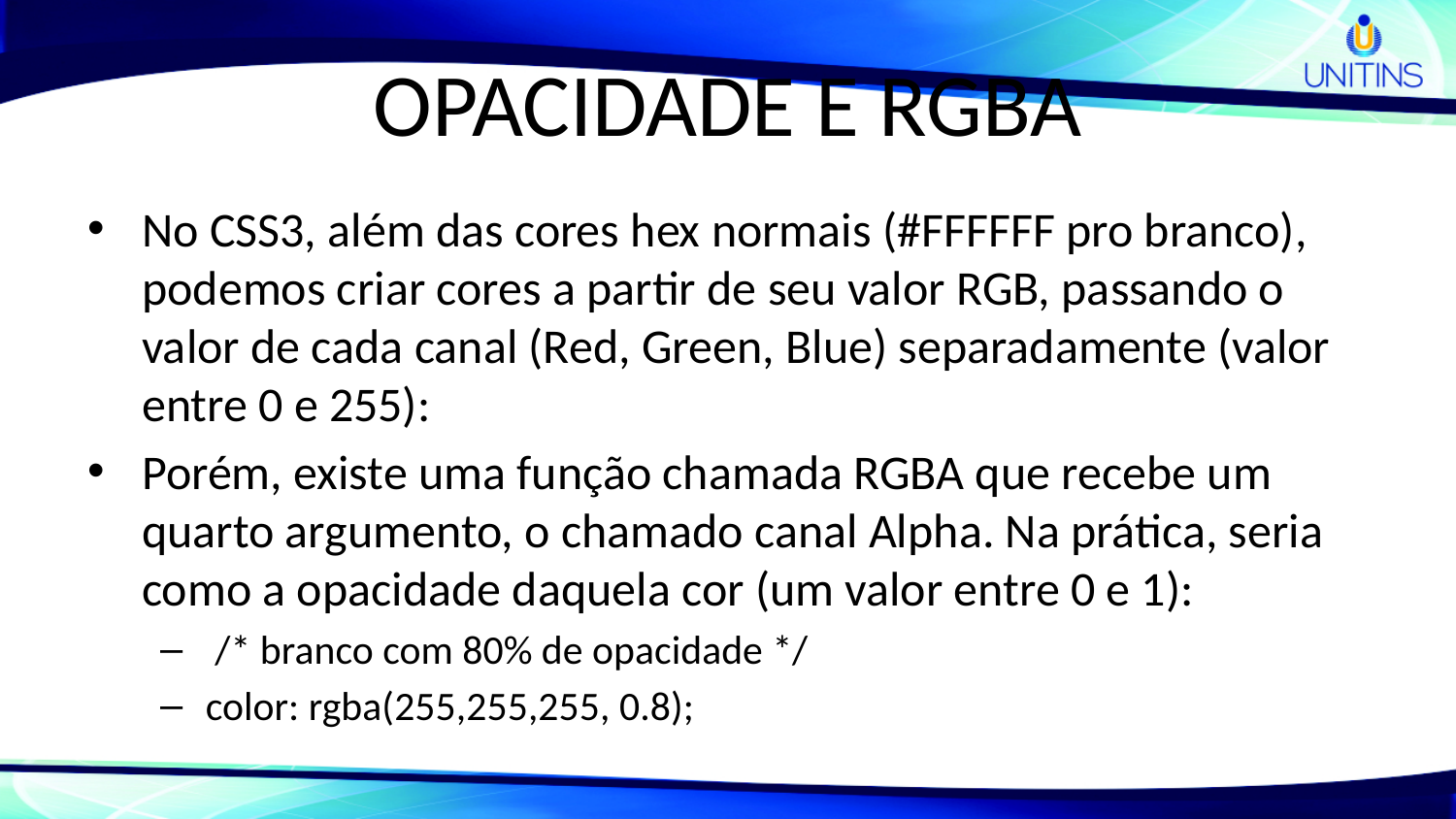

# OPACIDADE E RGBA
No CSS3, além das cores hex normais (#FFFFFF pro branco), podemos criar cores a partir de seu valor RGB, passando o valor de cada canal (Red, Green, Blue) separadamente (valor entre 0 e 255):
Porém, existe uma função chamada RGBA que recebe um quarto argumento, o chamado canal Alpha. Na prática, seria como a opacidade daquela cor (um valor entre 0 e 1):
 /* branco com 80% de opacidade */
color: rgba(255,255,255, 0.8);